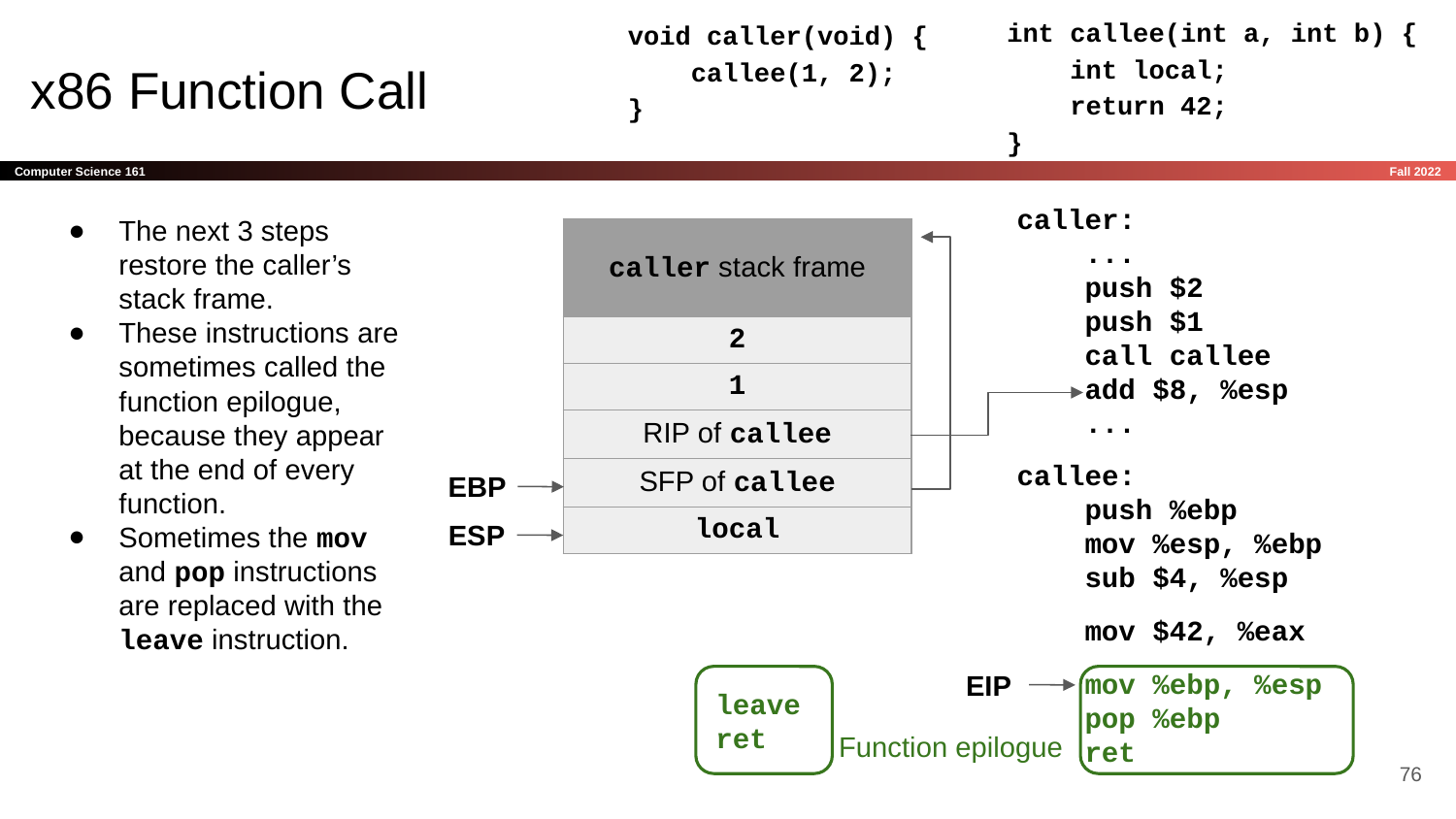

void caller(void) {
    callee(1, 2);
}
int callee(int a, int b) {
    int local;
    return 42;
}
# x86 Function Call
caller:
    ...
    push $2
    push $1
    call callee
    add $8, %esp
    ...

callee:
    push %ebp
    mov %esp, %ebp
    sub $4, %esp

    mov $42, %eax

    mov %ebp, %esp
    pop %ebp
    ret
The next 3 steps restore the caller’s stack frame.
These instructions are sometimes called the function epilogue, because they appear at the end of every function.
Sometimes the mov and pop instructions are replaced with the leave instruction.
| caller stack frame |
| --- |
| 2 |
| 1 |
| RIP of callee |
| SFP of callee |
| local |

EBP
ESP
EIP
leave
ret

Function epilogue
76